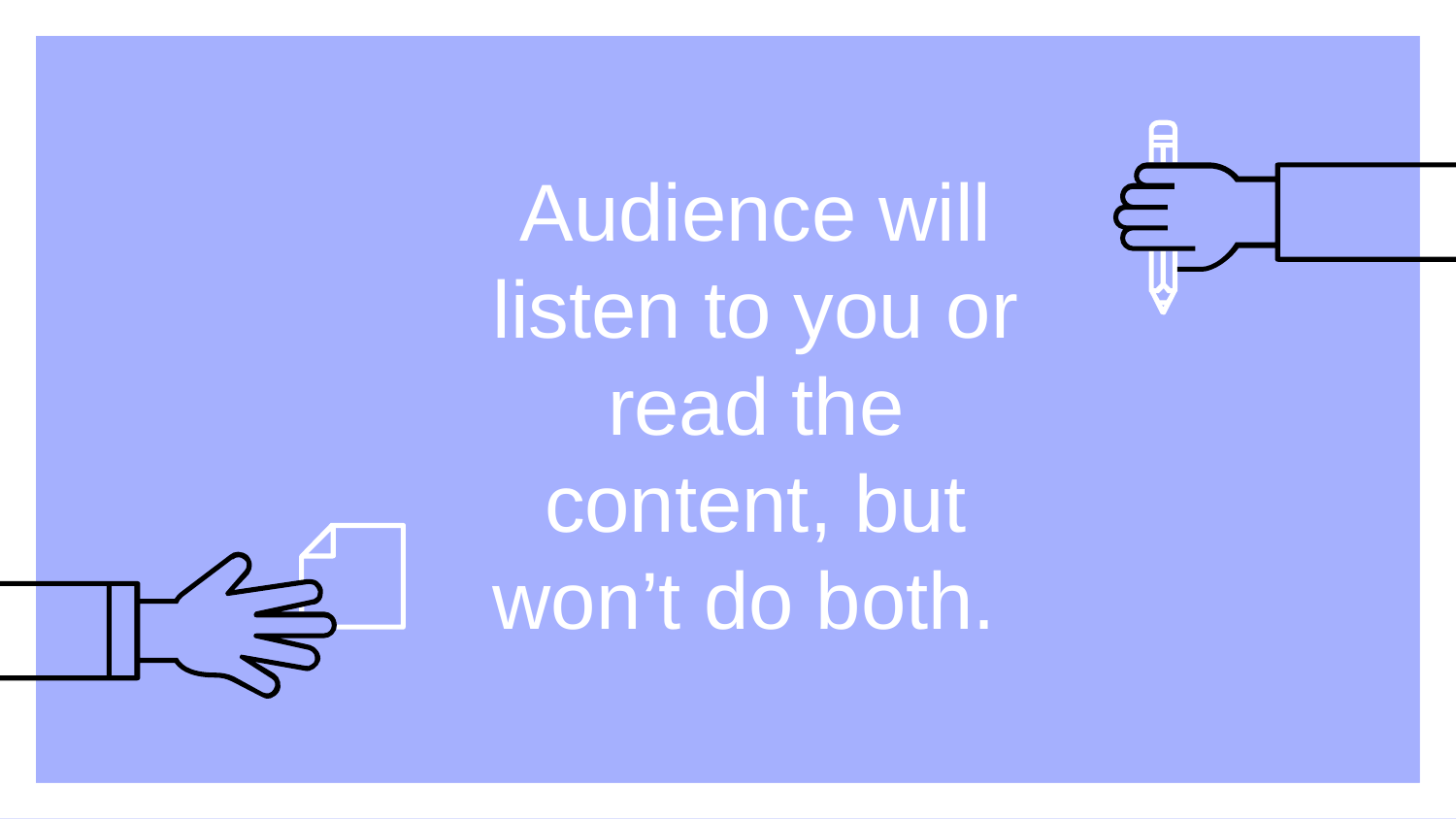

# Audience will listen to you or read the content, but won’t do both.